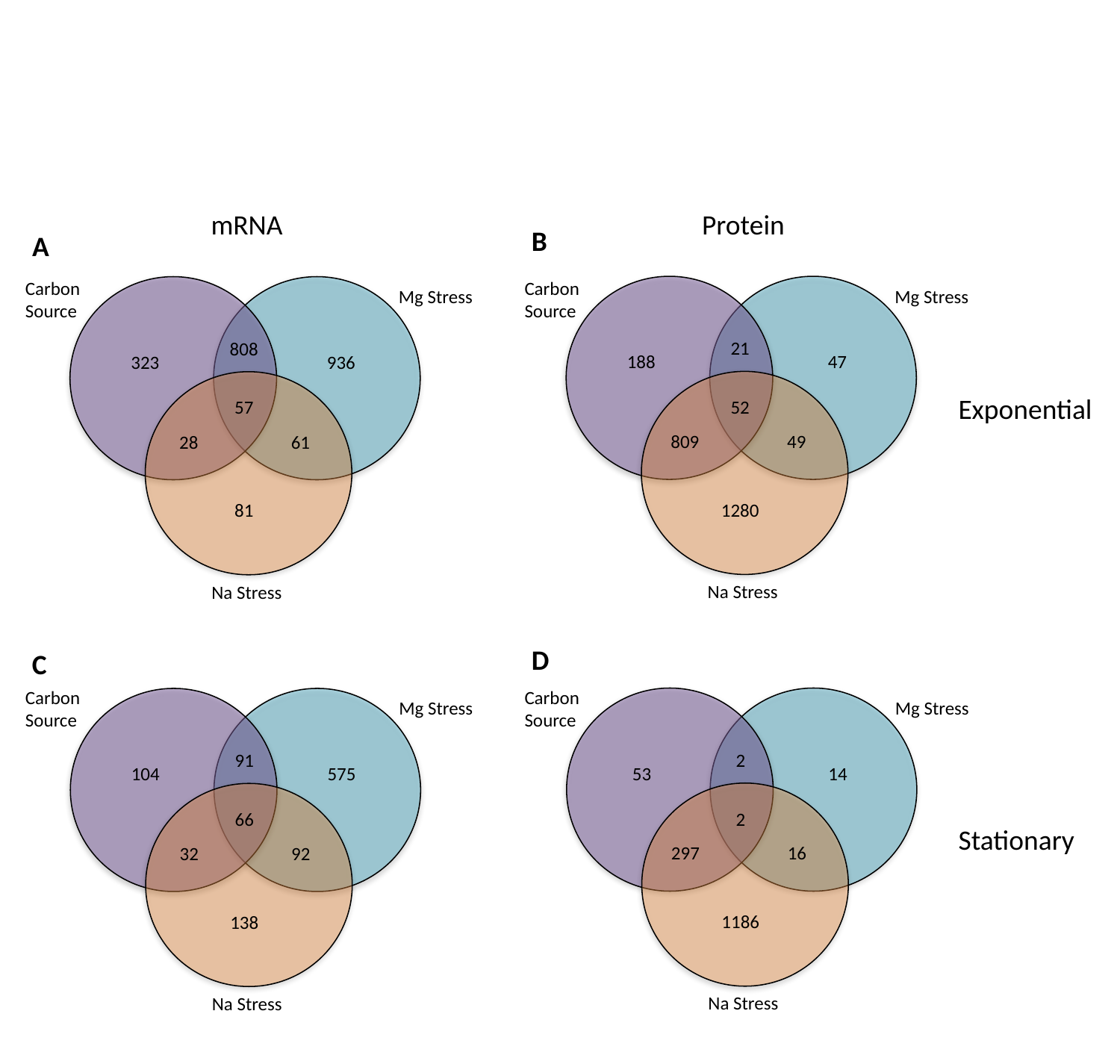

Protein
mRNA
Carbon
Source

Mg Stress
808
323
936

57
28
61
81
Na Stress
B
A
D
C
Carbon
Source

Mg Stress
21
188
47

Exponential
52
809
49
1280
Na Stress
Carbon
Source

Mg Stress
2
53
14

2
297
16
1186
Na Stress
Carbon
Source

Mg Stress
91
104
575

66
32
92
138
Na Stress
Stationary